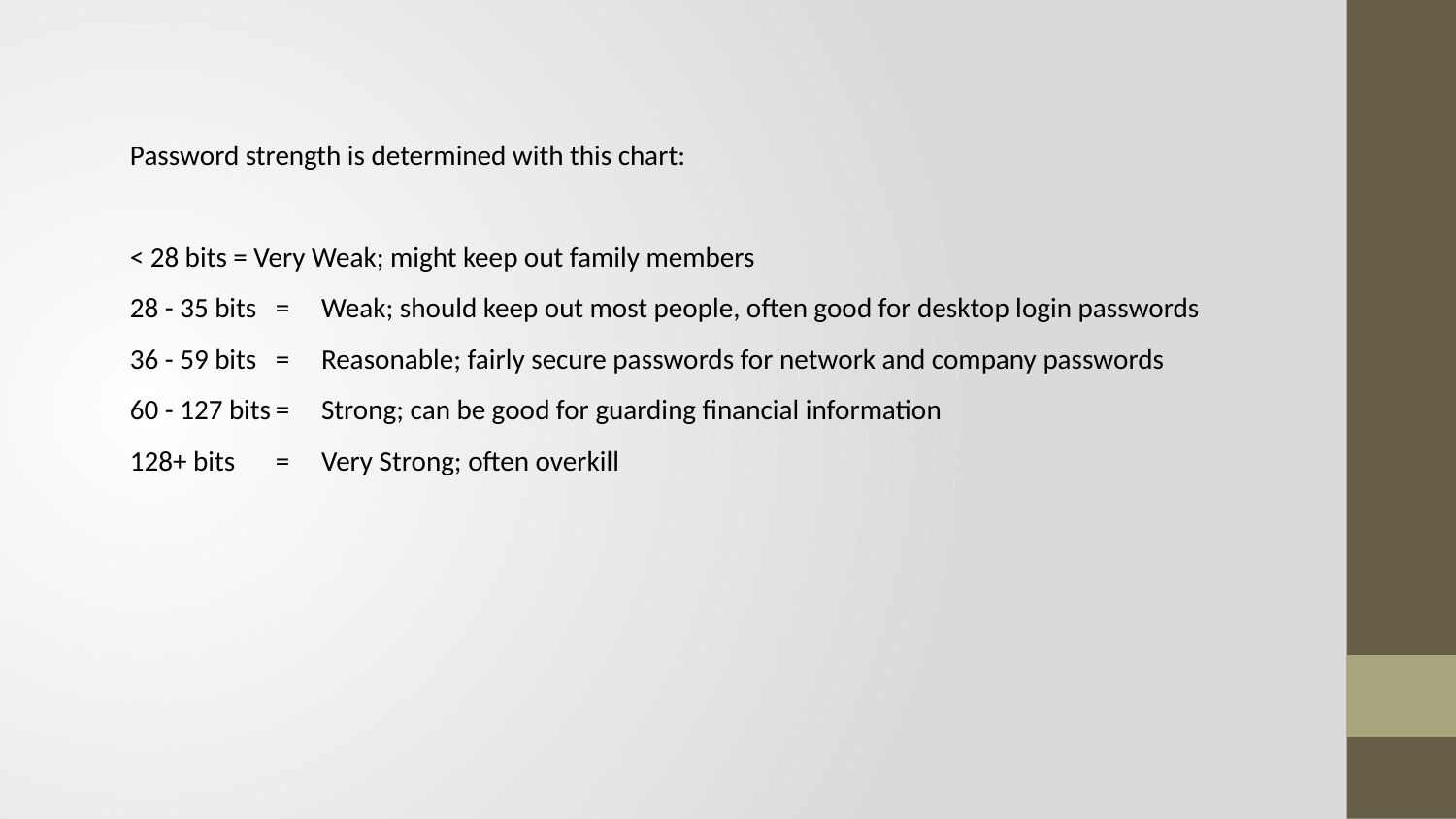

Password strength is determined with this chart:

< 28 bits = Very Weak; might keep out family members
28 - 35 bits 	=     Weak; should keep out most people, often good for desktop login passwords
36 - 59 bits 	=     Reasonable; fairly secure passwords for network and company passwords
60 - 127 bits	=     Strong; can be good for guarding financial information
128+ bits 	=     Very Strong; often overkill